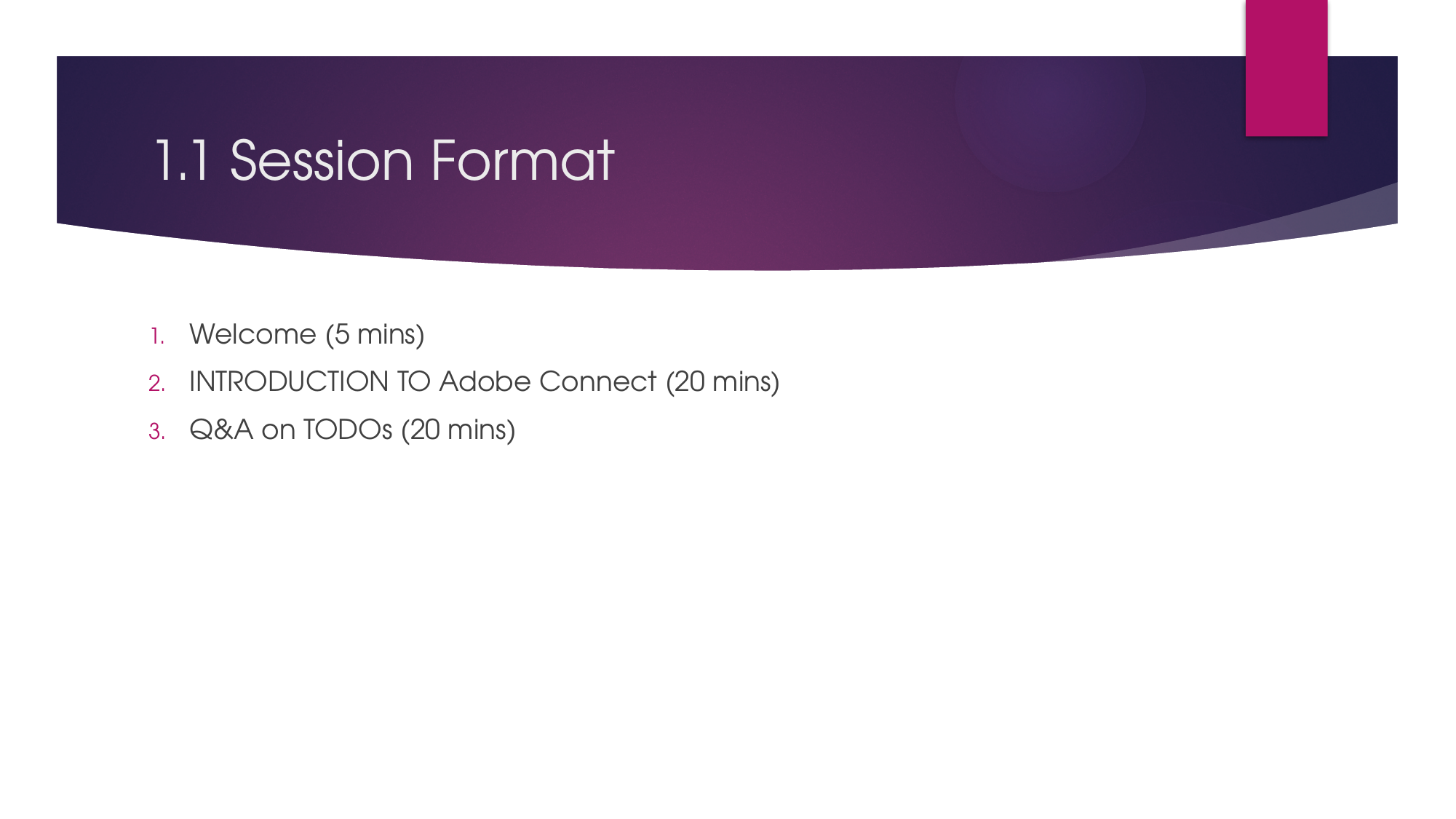

# 1.1 Session Format
Welcome (5 mins)
INTRODUCTION TO Adobe Connect (20 mins)
Q&A on TODOs (20 mins)